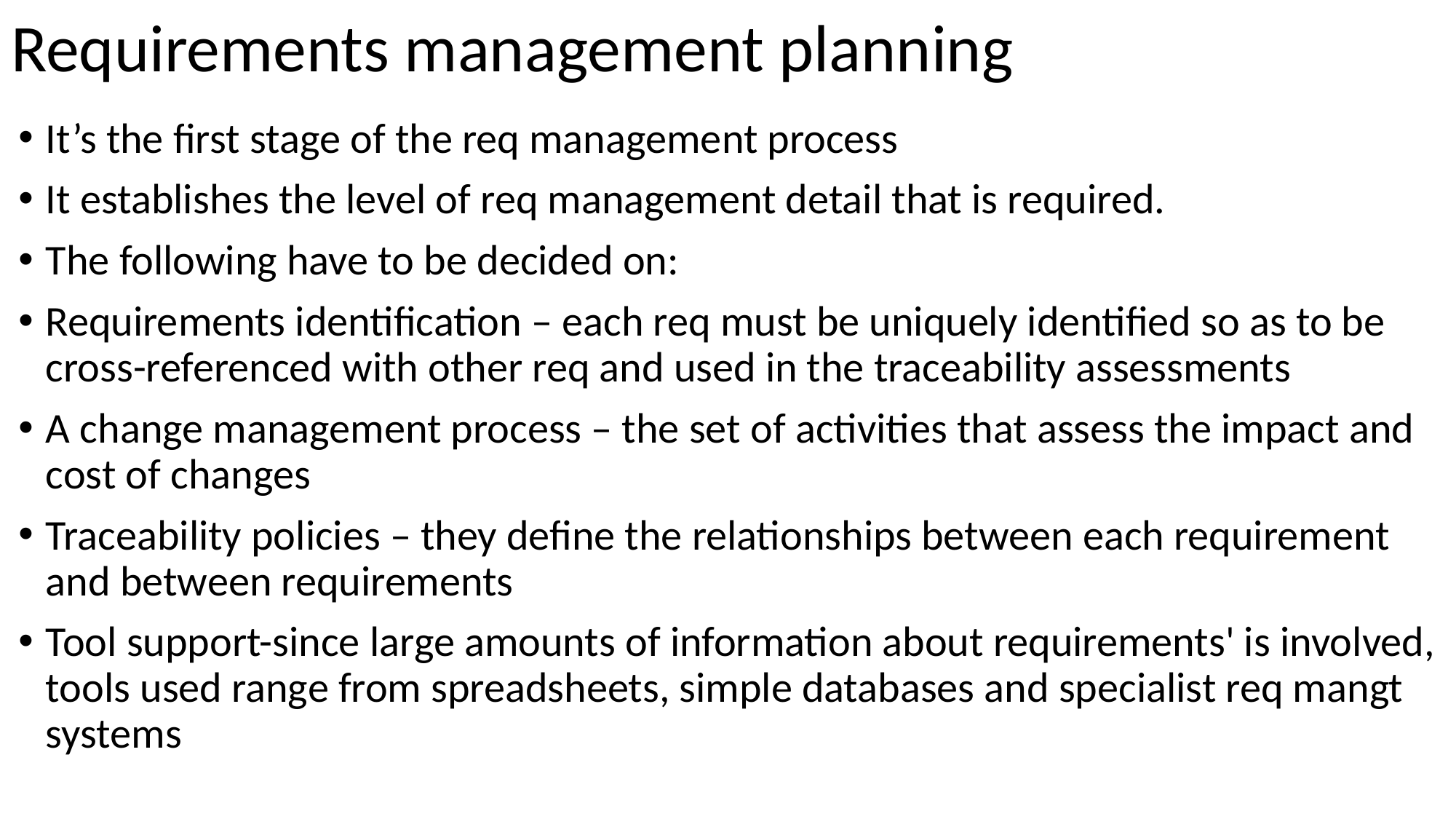

# Requirements management planning
It’s the first stage of the req management process
It establishes the level of req management detail that is required.
The following have to be decided on:
Requirements identification – each req must be uniquely identified so as to be cross-referenced with other req and used in the traceability assessments
A change management process – the set of activities that assess the impact and cost of changes
Traceability policies – they define the relationships between each requirement and between requirements
Tool support-since large amounts of information about requirements' is involved, tools used range from spreadsheets, simple databases and specialist req mangt systems